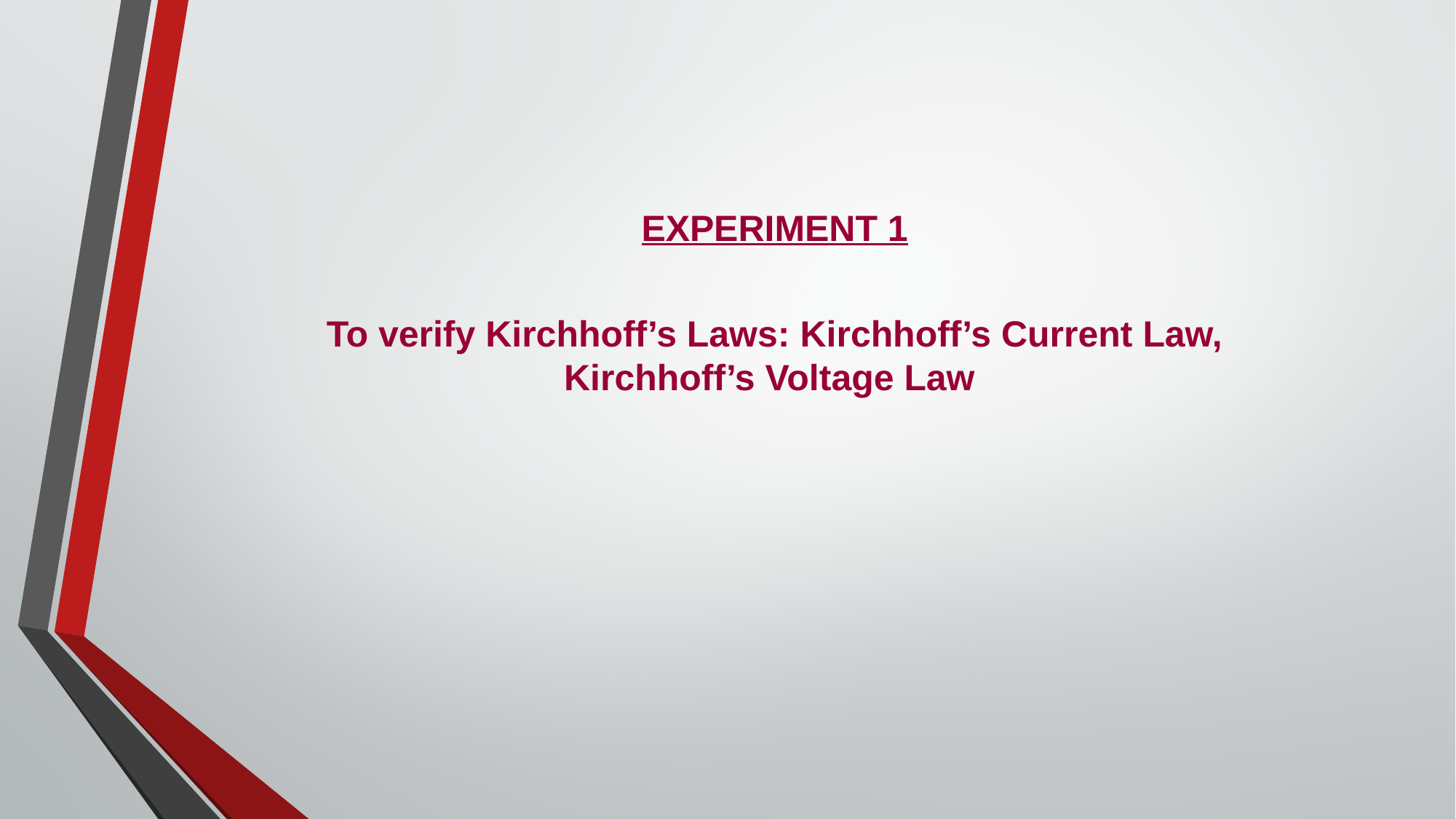

EXPERIMENT 1

To verify Kirchhoff’s Laws: Kirchhoff’s Current Law, Kirchhoff’s Voltage Law